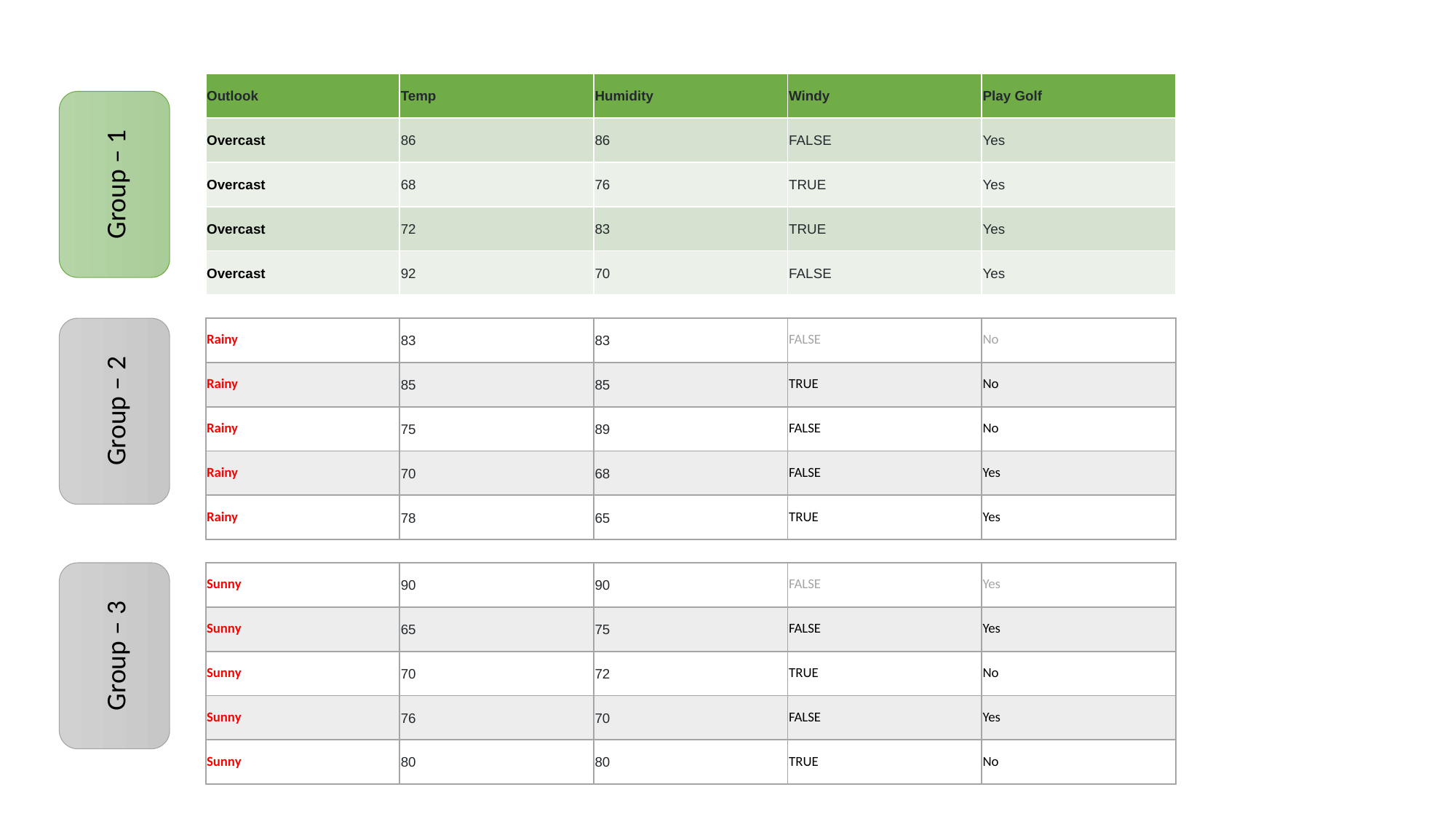

| Outlook | Temp | Humidity | Windy | Play Golf |
| --- | --- | --- | --- | --- |
| Overcast | 86 | 86 | FALSE | Yes |
| Overcast | 68 | 76 | TRUE | Yes |
| Overcast | 72 | 83 | TRUE | Yes |
| Overcast | 92 | 70 | FALSE | Yes |
Group – 1
| Rainy | 83 | 83 | FALSE | No |
| --- | --- | --- | --- | --- |
| Rainy | 85 | 85 | TRUE | No |
| Rainy | 75 | 89 | FALSE | No |
| Rainy | 70 | 68 | FALSE | Yes |
| Rainy | 78 | 65 | TRUE | Yes |
Group – 2
| Sunny | 90 | 90 | FALSE | Yes |
| --- | --- | --- | --- | --- |
| Sunny | 65 | 75 | FALSE | Yes |
| Sunny | 70 | 72 | TRUE | No |
| Sunny | 76 | 70 | FALSE | Yes |
| Sunny | 80 | 80 | TRUE | No |
Group – 3